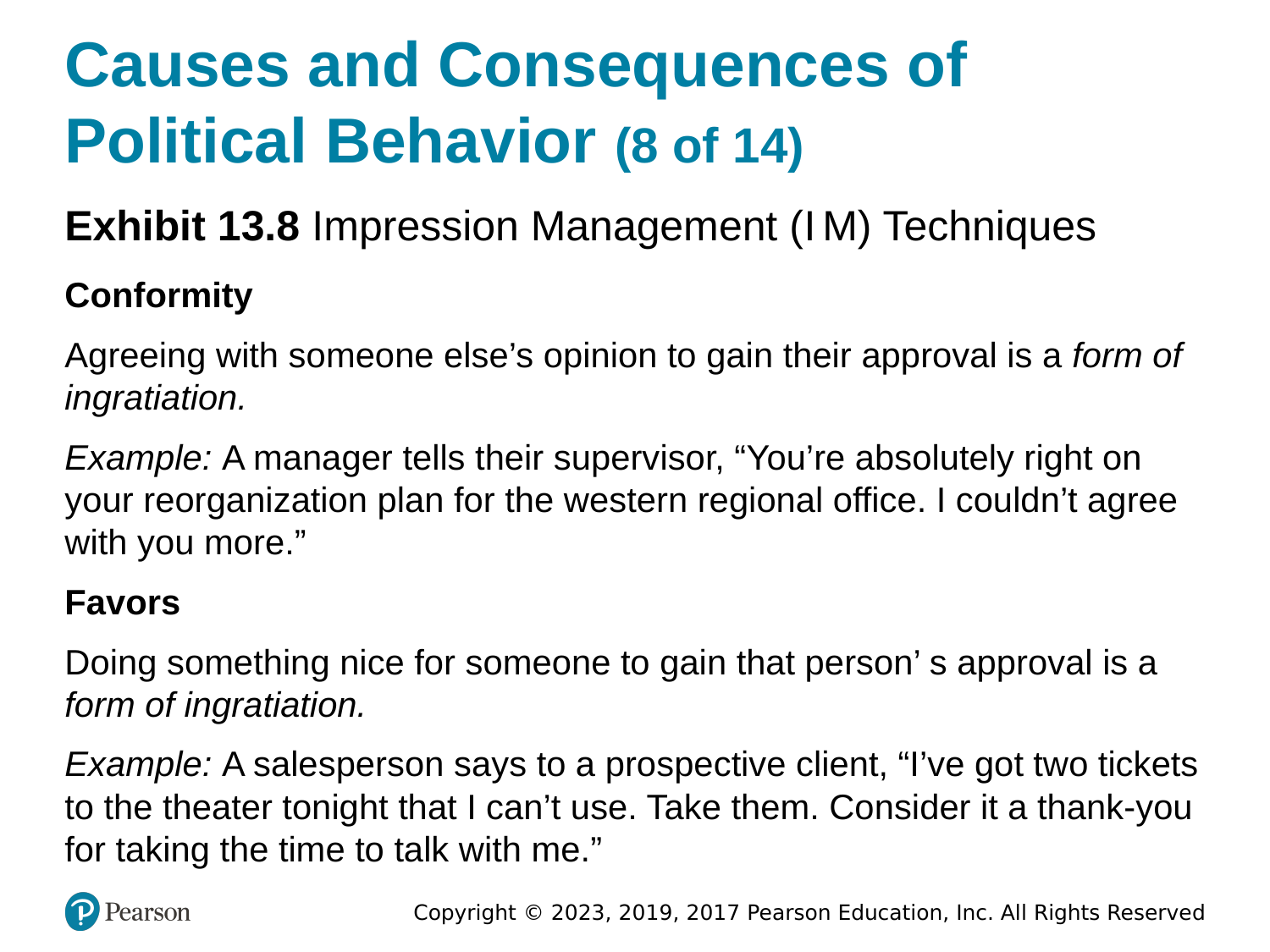

# Causes and Consequences of Political Behavior (8 of 14)
Exhibit 13.8 Impression Management (I M) Techniques
Conformity
Agreeing with someone else’s opinion to gain their approval is a form of ingratiation.
Example: A manager tells their supervisor, “You’re absolutely right on your reorganization plan for the western regional office. I couldn’t agree with you more.”
Favors
Doing something nice for someone to gain that person’ s approval is a form of ingratiation.
Example: A salesperson says to a prospective client, “I’ve got two tickets to the theater tonight that I can’t use. Take them. Consider it a thank-you for taking the time to talk with me.”